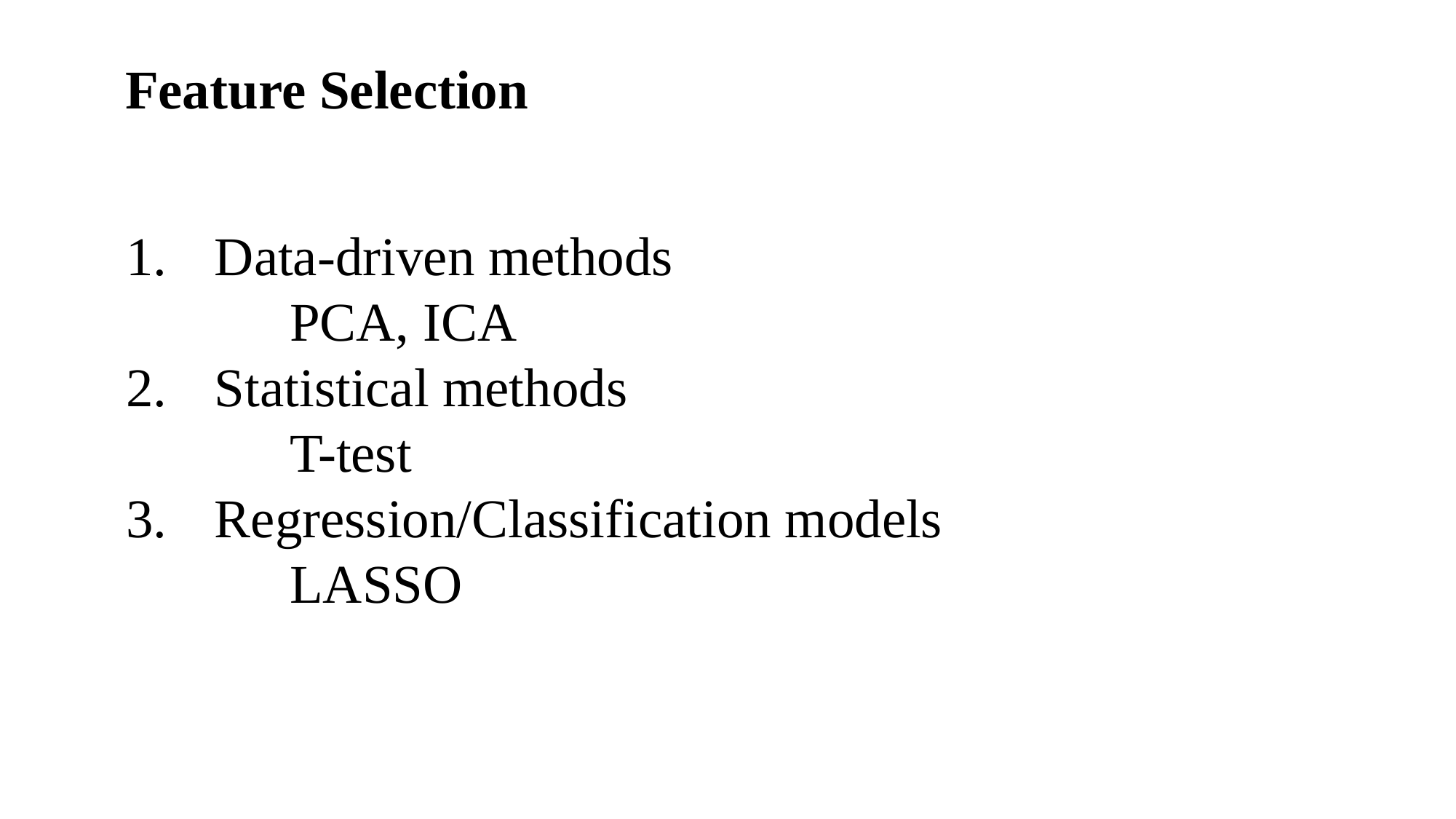

Feature Selection
Data-driven methods
	PCA, ICA
Statistical methods
	T-test
Regression/Classification models
	LASSO